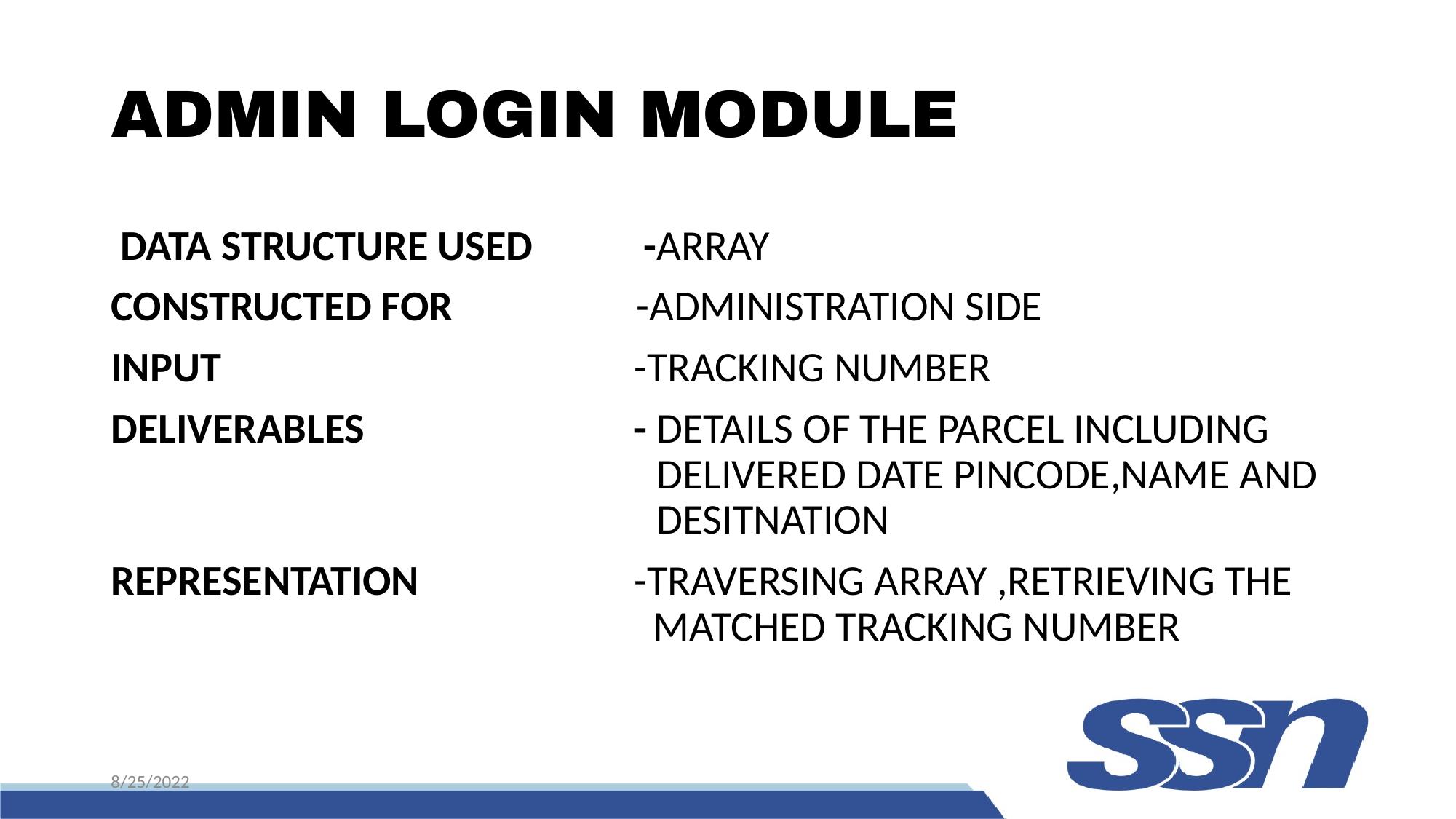

# ADMIN LOGIN MODULE
 DATA STRUCTURE USED	          -ARRAY
CONSTRUCTED FOR                   -ADMINISTRATION SIDE
INPUT	 		         -TRACKING NUMBER
DELIVERABLES		         - DETAILS OF THE PARCEL INCLUDING 						DELIVERED DATE PINCODE,NAME AND 					DESITNATION
REPRESENTATION 		         -TRAVERSING ARRAY ,RETRIEVING THE 					           MATCHED TRACKING NUMBER
8/25/2022